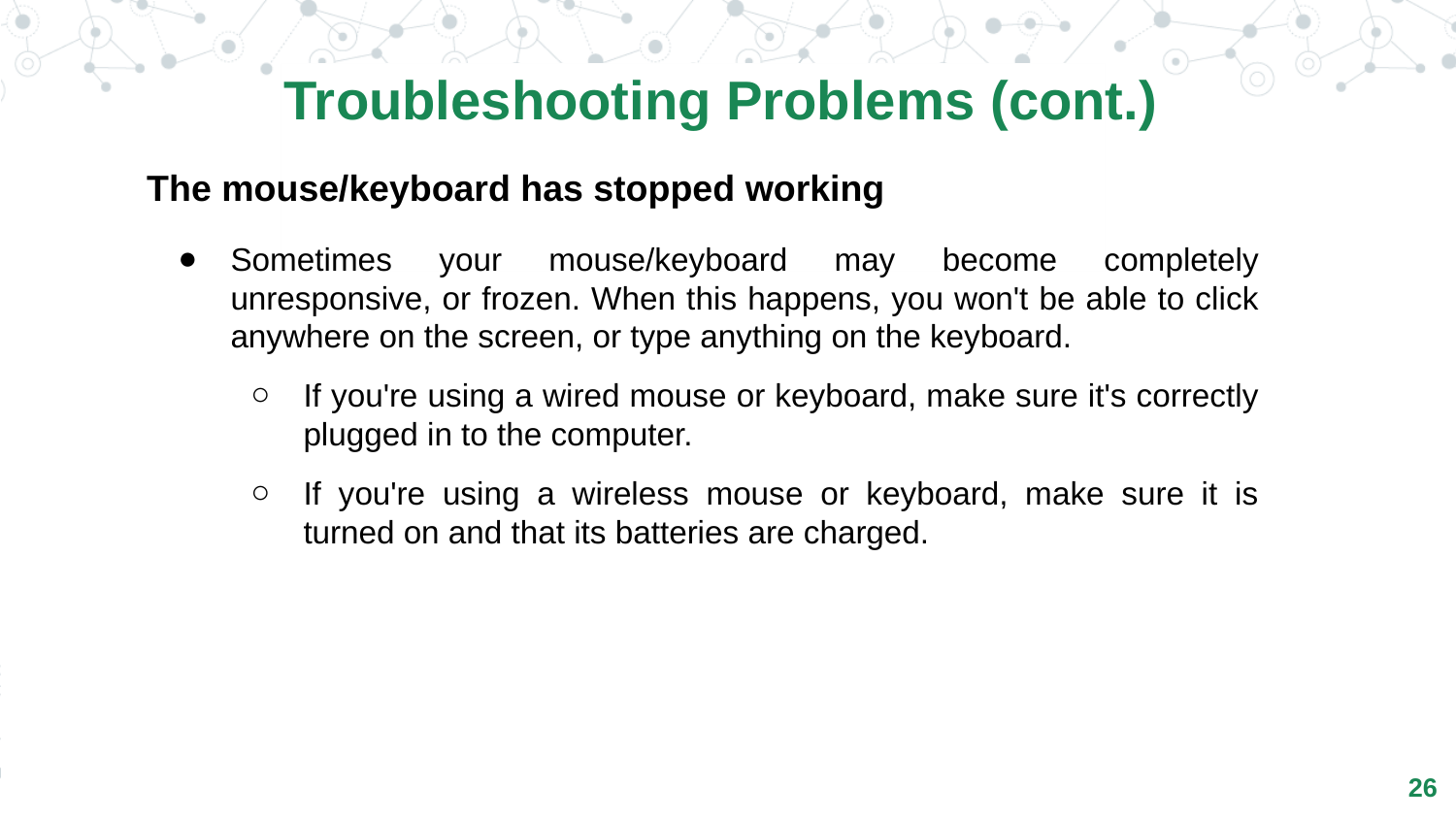

Troubleshooting Problems (cont.)

The mouse/keyboard has stopped working
Sometimes your mouse/keyboard may become completely unresponsive, or frozen. When this happens, you won't be able to click anywhere on the screen, or type anything on the keyboard.
If you're using a wired mouse or keyboard, make sure it's correctly plugged in to the computer.
If you're using a wireless mouse or keyboard, make sure it is turned on and that its batteries are charged.
26